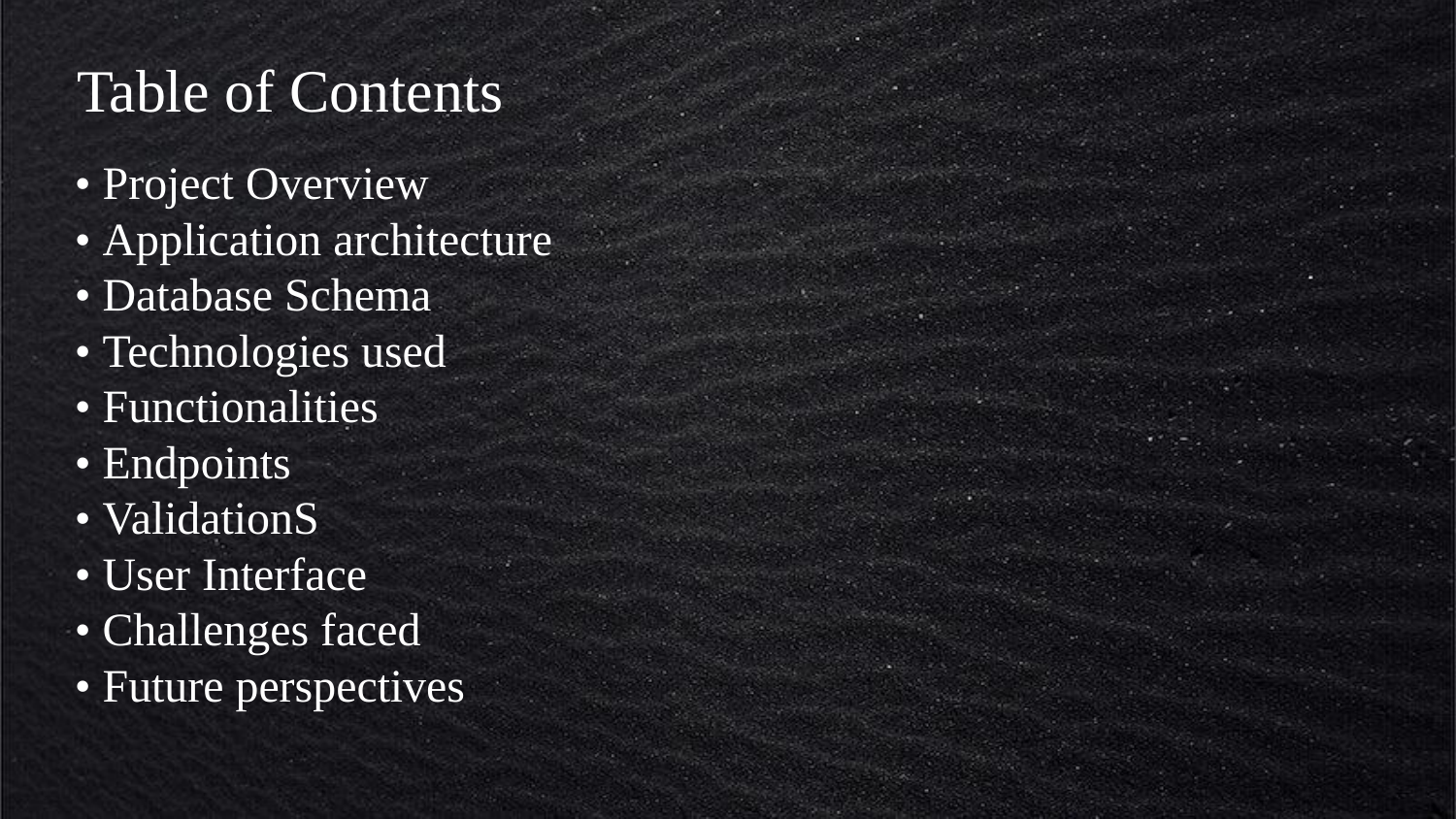

# Table of Contents
• Project Overview
• Application architecture
• Database Schema
• Technologies used
• Functionalities
• Endpoints
• ValidationS
• User Interface
• Challenges faced
• Future perspectives